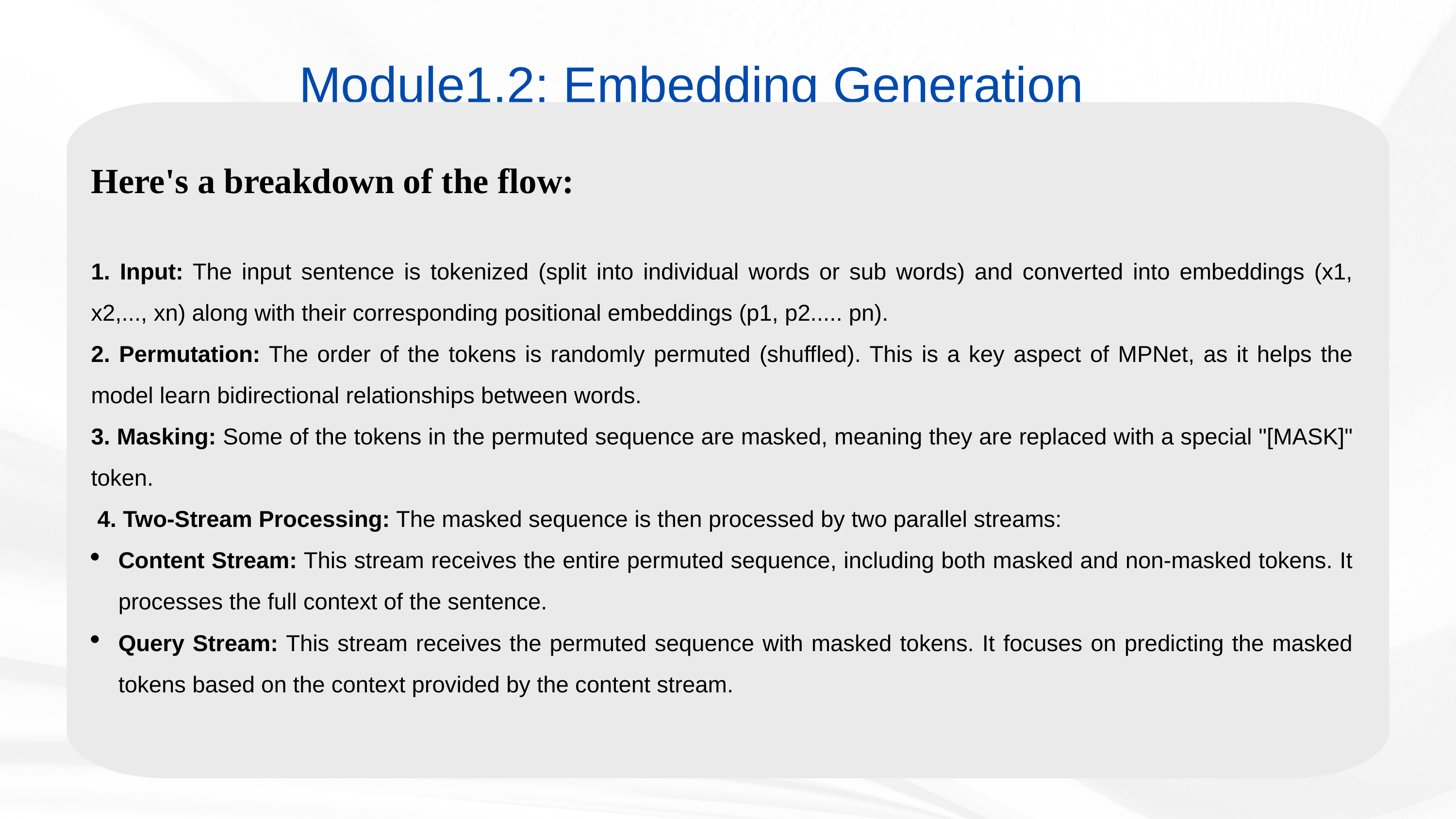

Module1.2: Embedding Generation

Here's a breakdown of the flow:

1. Input: The input sentence is tokenized (split into individual words or sub words) and converted into embeddings (x1, x2,..., xn) along with their corresponding positional embeddings (p1, p2..... pn).
2. Permutation: The order of the tokens is randomly permuted (shuffled). This is a key aspect of MPNet, as it helps the model learn bidirectional relationships between words.
3. Masking: Some of the tokens in the permuted sequence are masked, meaning they are replaced with a special "[MASK]" token.
 4. Two-Stream Processing: The masked sequence is then processed by two parallel streams:
Content Stream: This stream receives the entire permuted sequence, including both masked and non-masked tokens. It processes the full context of the sentence.
Query Stream: This stream receives the permuted sequence with masked tokens. It focuses on predicting the masked tokens based on the context provided by the content stream.